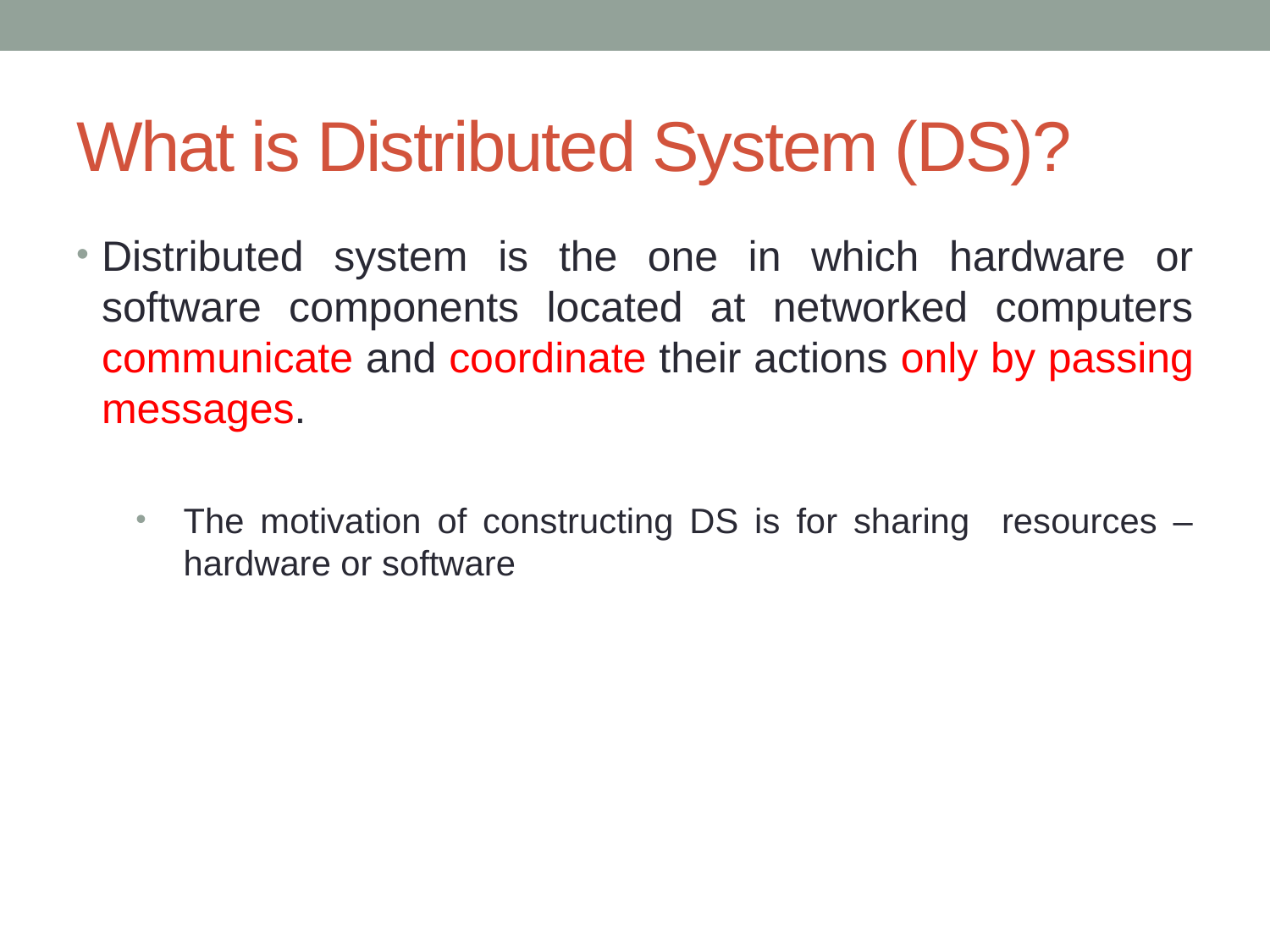

# What is Distributed System (DS)?
Distributed system is the one in which hardware or software components located at networked computers communicate and coordinate their actions only by passing messages.

The motivation of constructing DS is for sharing  resources – hardware or software